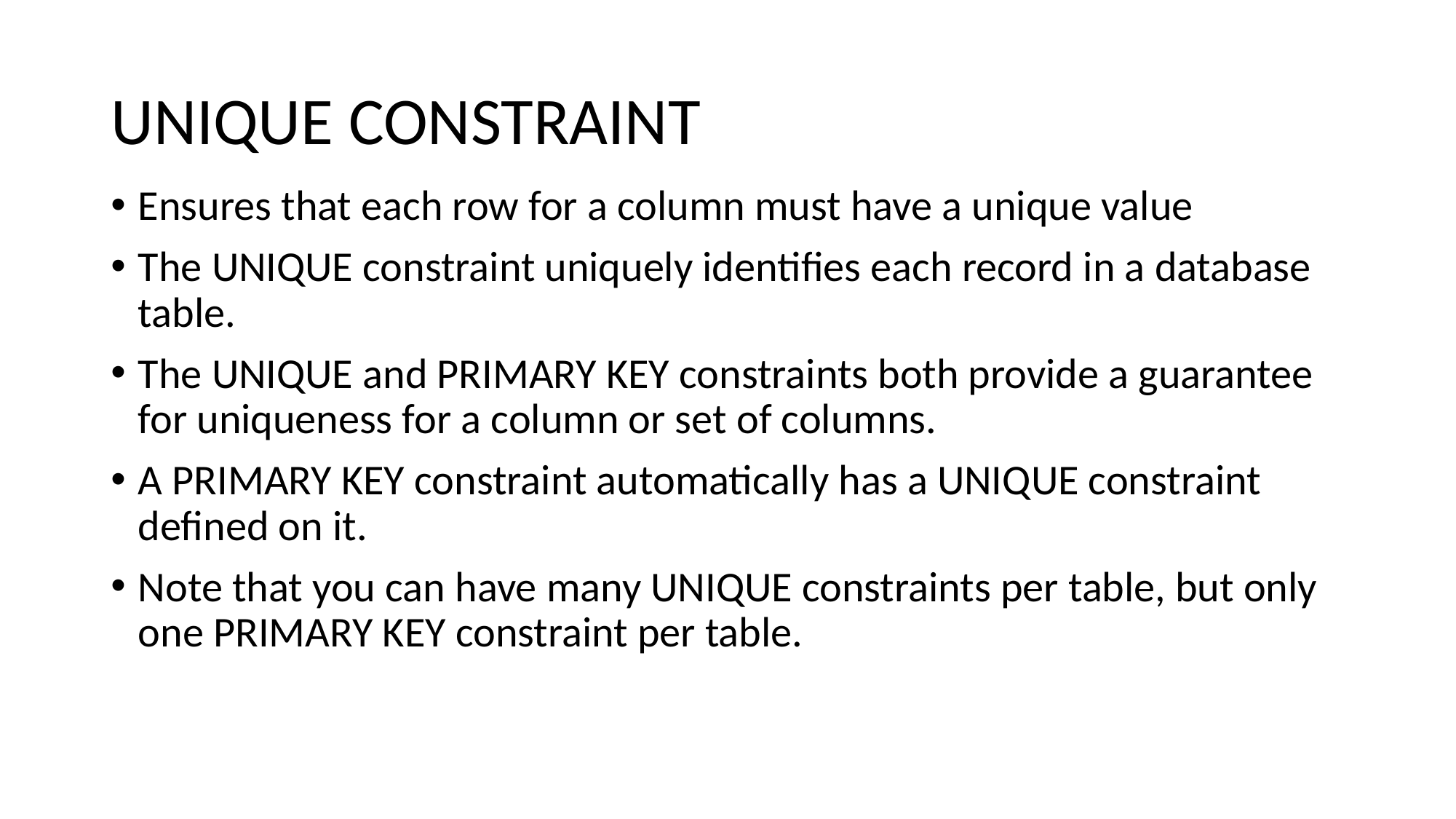

# UNIQUE CONSTRAINT
Ensures that each row for a column must have a unique value
The UNIQUE constraint uniquely identifies each record in a database table.
The UNIQUE and PRIMARY KEY constraints both provide a guarantee for uniqueness for a column or set of columns.
A PRIMARY KEY constraint automatically has a UNIQUE constraint defined on it.
Note that you can have many UNIQUE constraints per table, but only one PRIMARY KEY constraint per table.